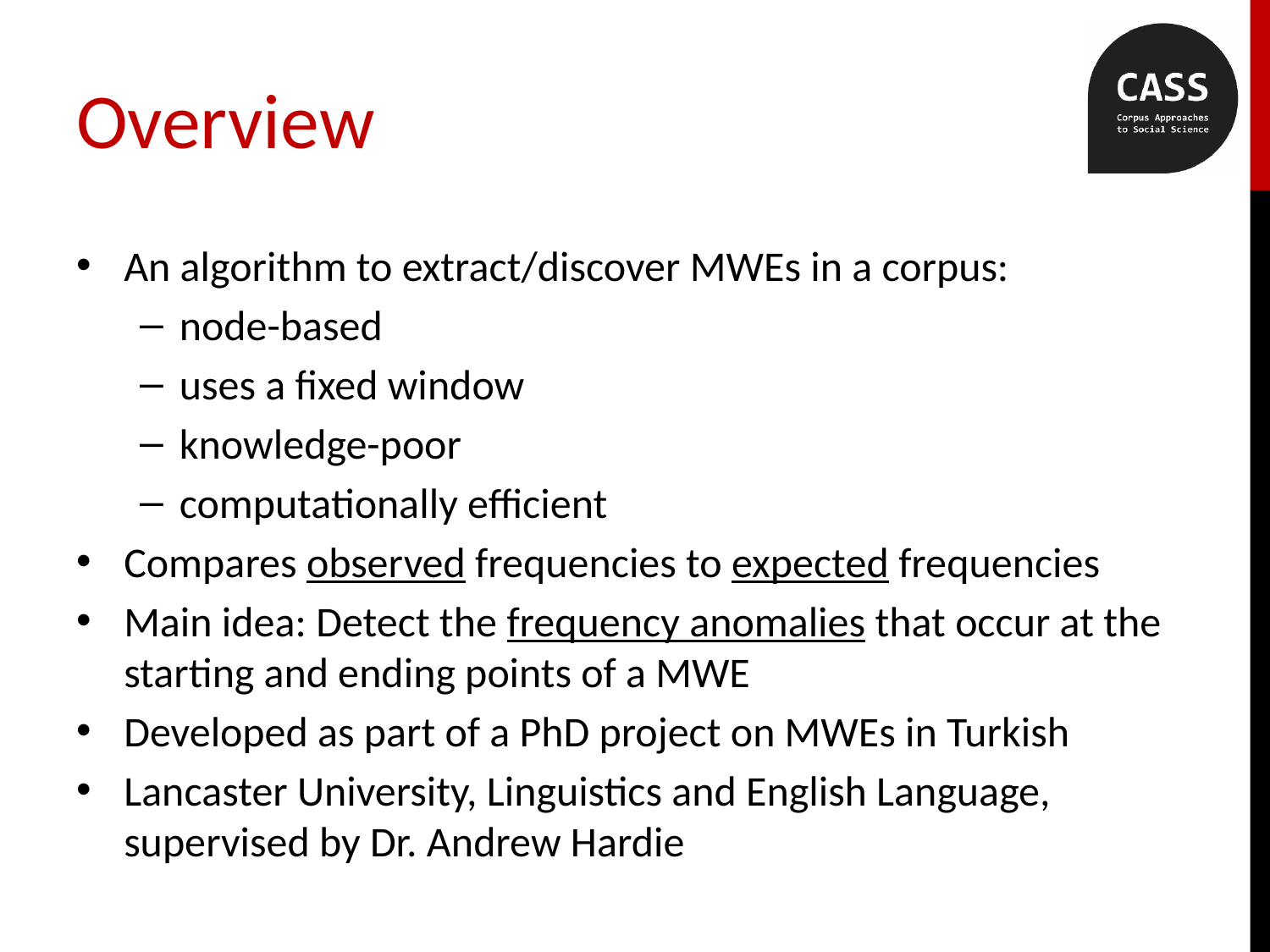

# Overview
An algorithm to extract/discover MWEs in a corpus:
node-based
uses a fixed window
knowledge-poor
computationally efficient
Compares observed frequencies to expected frequencies
Main idea: Detect the frequency anomalies that occur at the starting and ending points of a MWE
Developed as part of a PhD project on MWEs in Turkish
Lancaster University, Linguistics and English Language, supervised by Dr. Andrew Hardie